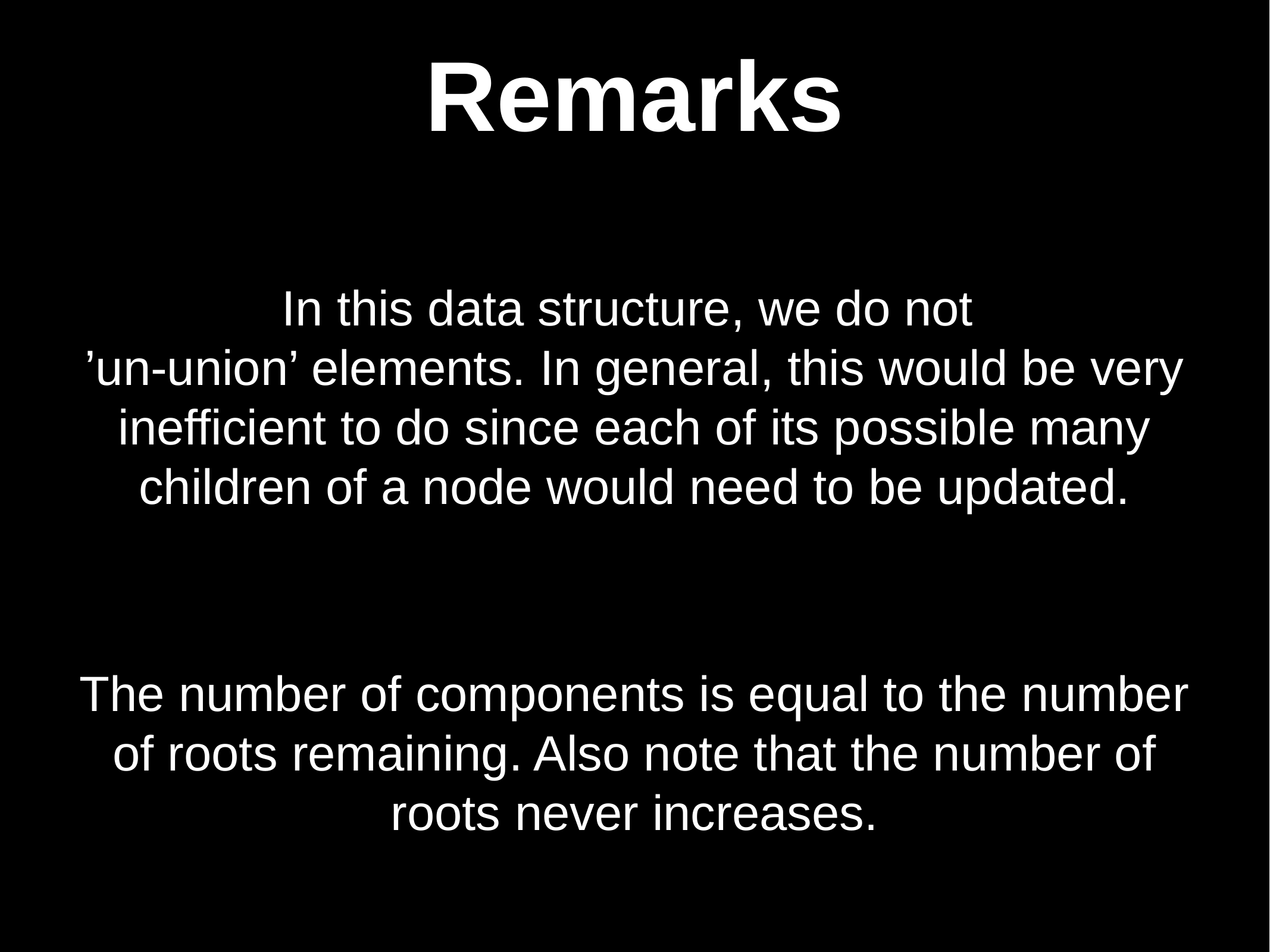

# Remarks
In this data structure, we do not
’un-union’ elements. In general, this would be very inefficient to do since each of its possible many children of a node would need to be updated.
The number of components is equal to the number of roots remaining. Also note that the number of roots never increases.